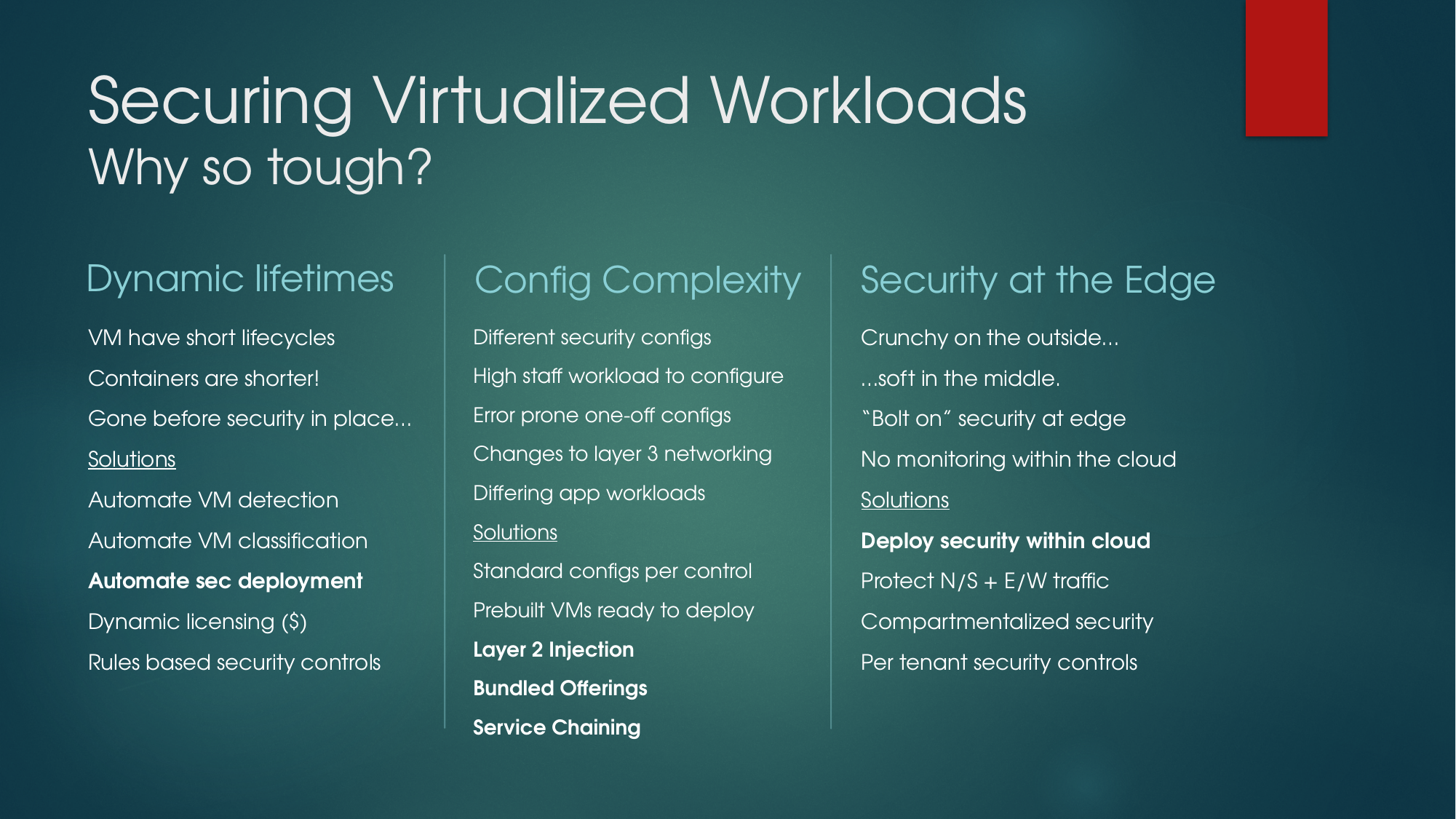

# Securing Virtualized Workloads Why so tough?
Dynamic lifetimes
Config Complexity
Security at the Edge
VM have short lifecycles
Containers are shorter!
Gone before security in place…
Solutions
Automate VM detection
Automate VM classification
Automate sec deployment
Dynamic licensing ($)
Rules based security controls

Different security configs
High staff workload to configure
Error prone one-off configs
Changes to layer 3 networking
Differing app workloads
Solutions
Standard configs per control
Prebuilt VMs ready to deploy
Layer 2 Injection
Bundled Offerings
Service Chaining

Crunchy on the outside…
…soft in the middle.
“Bolt on” security at edge
No monitoring within the cloud
Solutions
Deploy security within cloud
Protect N/S + E/W traffic
Compartmentalized security
Per tenant security controls